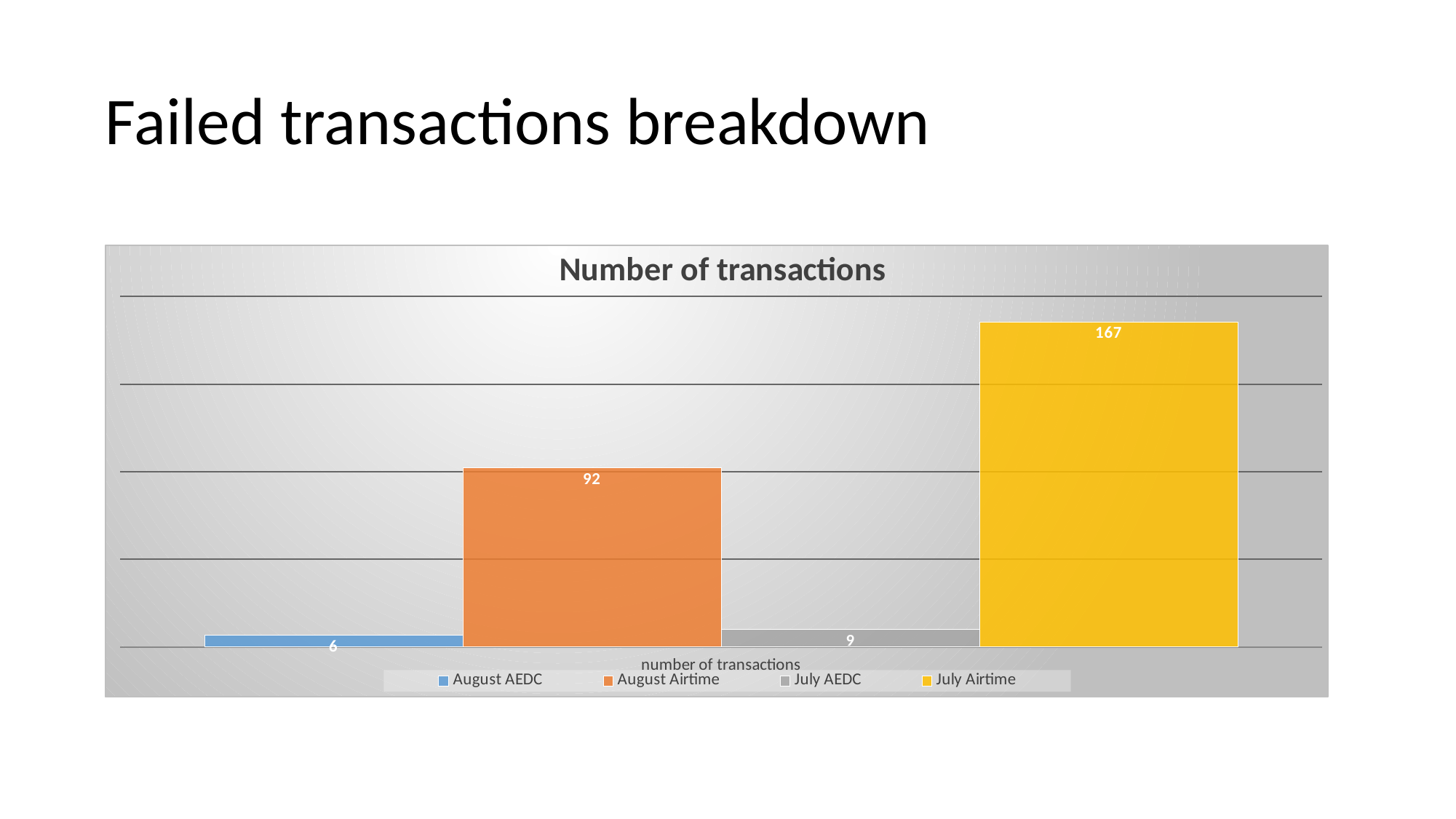

# Failed transactions breakdown

### Chart: Number of transactions

| Category | August AEDC | August Airtime | July AEDC | July Airtime |
|---|---|---|---|---|
| number of transactions | 6.0 | 92.0 | 9.0 | 167.0 |